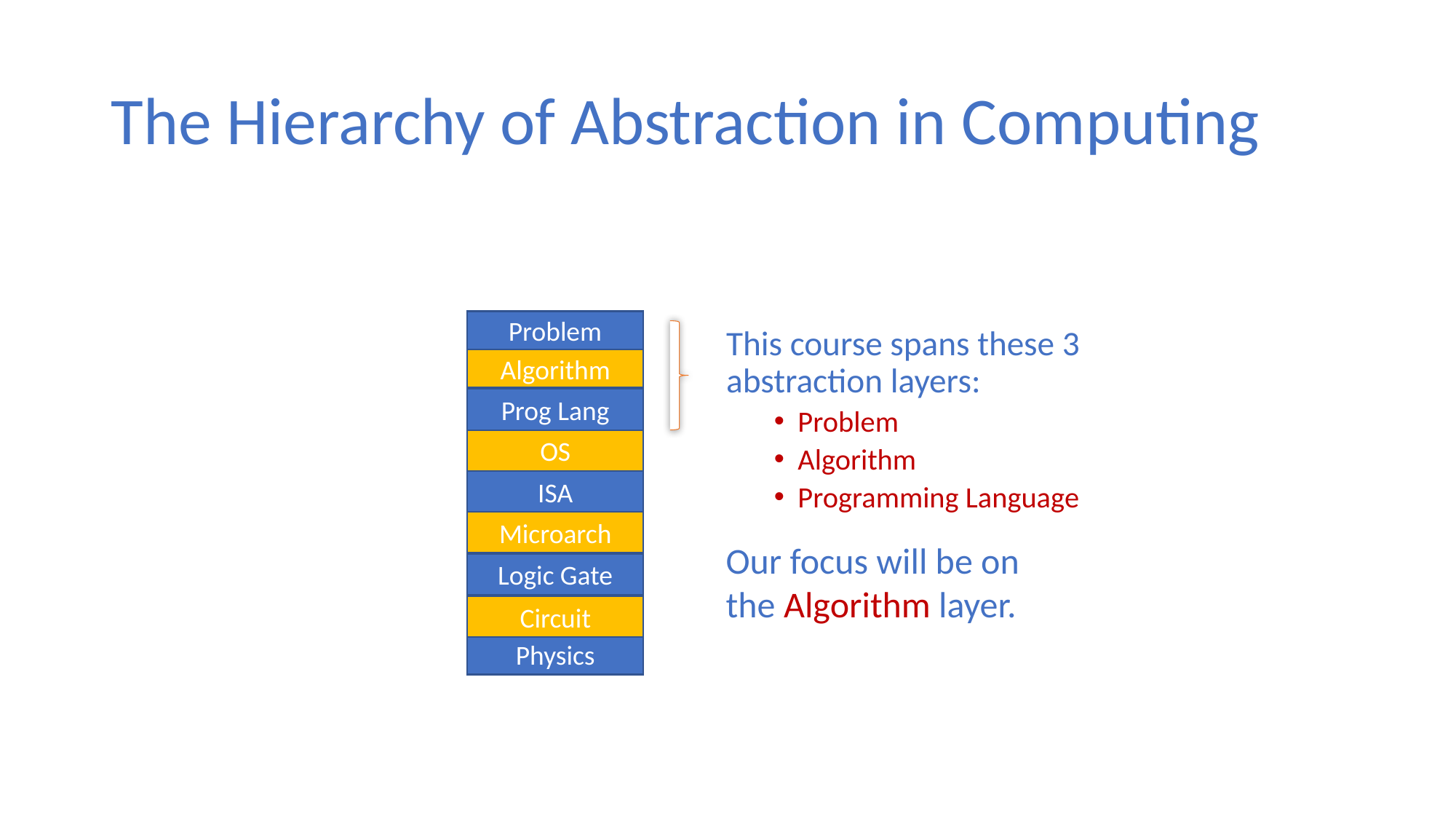

# The Hierarchy of Abstraction in Computing
Problem

This course spans these 3 abstraction layers:
Problem
Algorithm
Programming Language
Algorithm
Prog Lang
OS
ISA
Microarch
Our focus will be on the Algorithm layer.
Logic Gate
Circuit
Physics